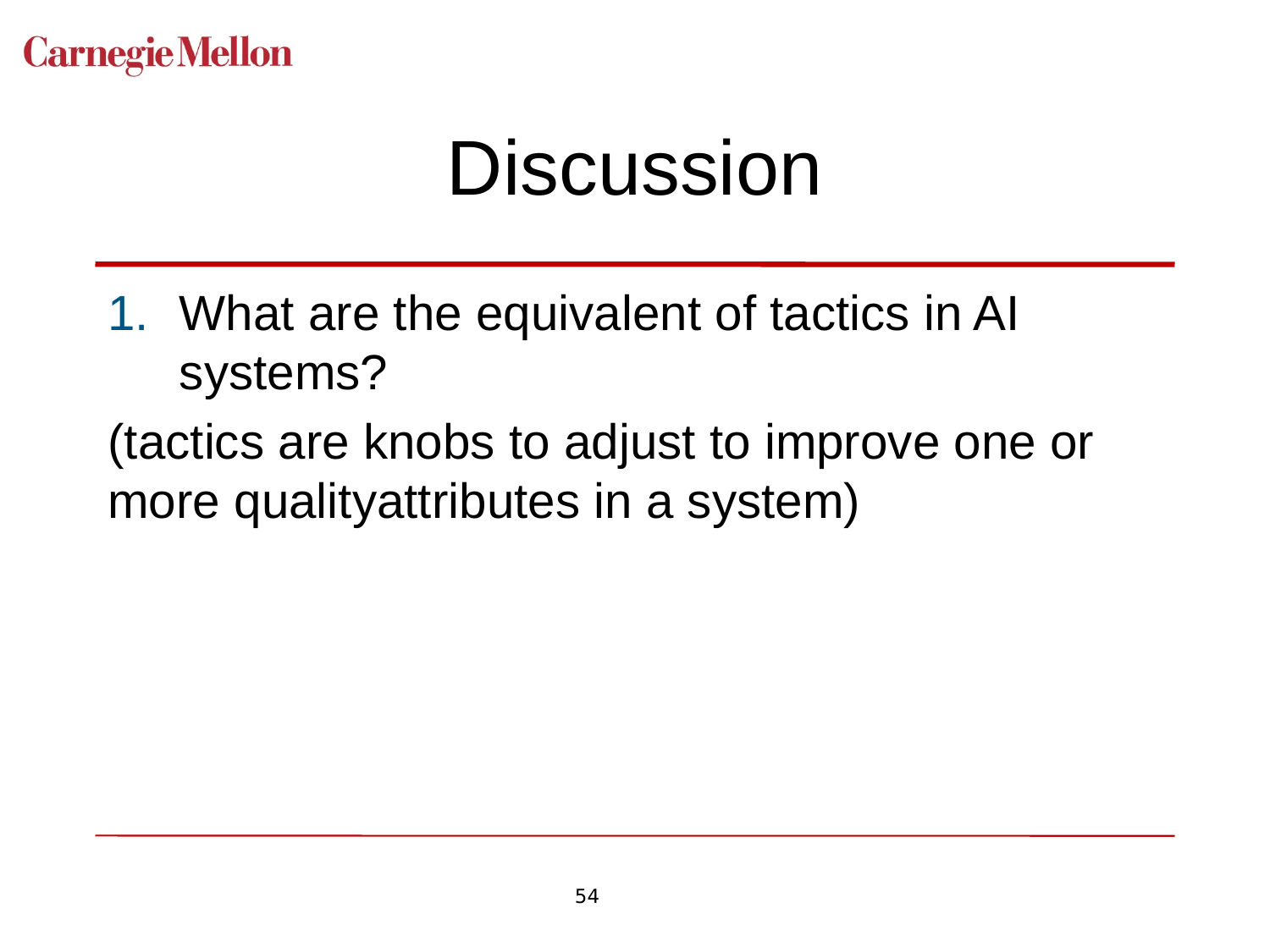

# Discussion
What are the equivalent of tactics in AI systems?
(tactics are knobs to adjust to improve one or more qualityattributes in a system)